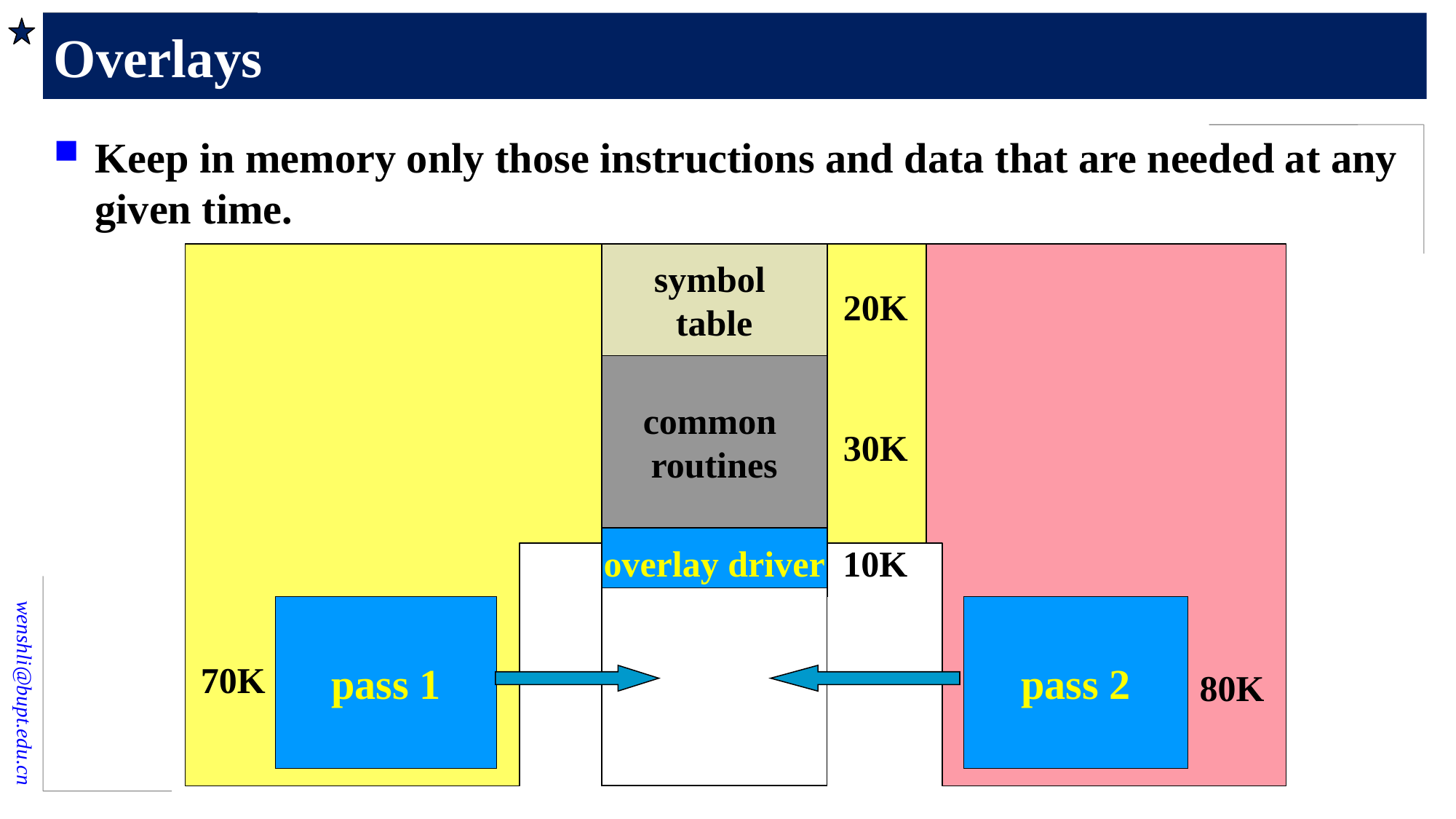

# Overlays
Keep in memory only those instructions and data that are needed at any given time.

symbol
table
20K
common
routines
30K
overlay driver
10K

pass 1
70K
pass 2
80K

25